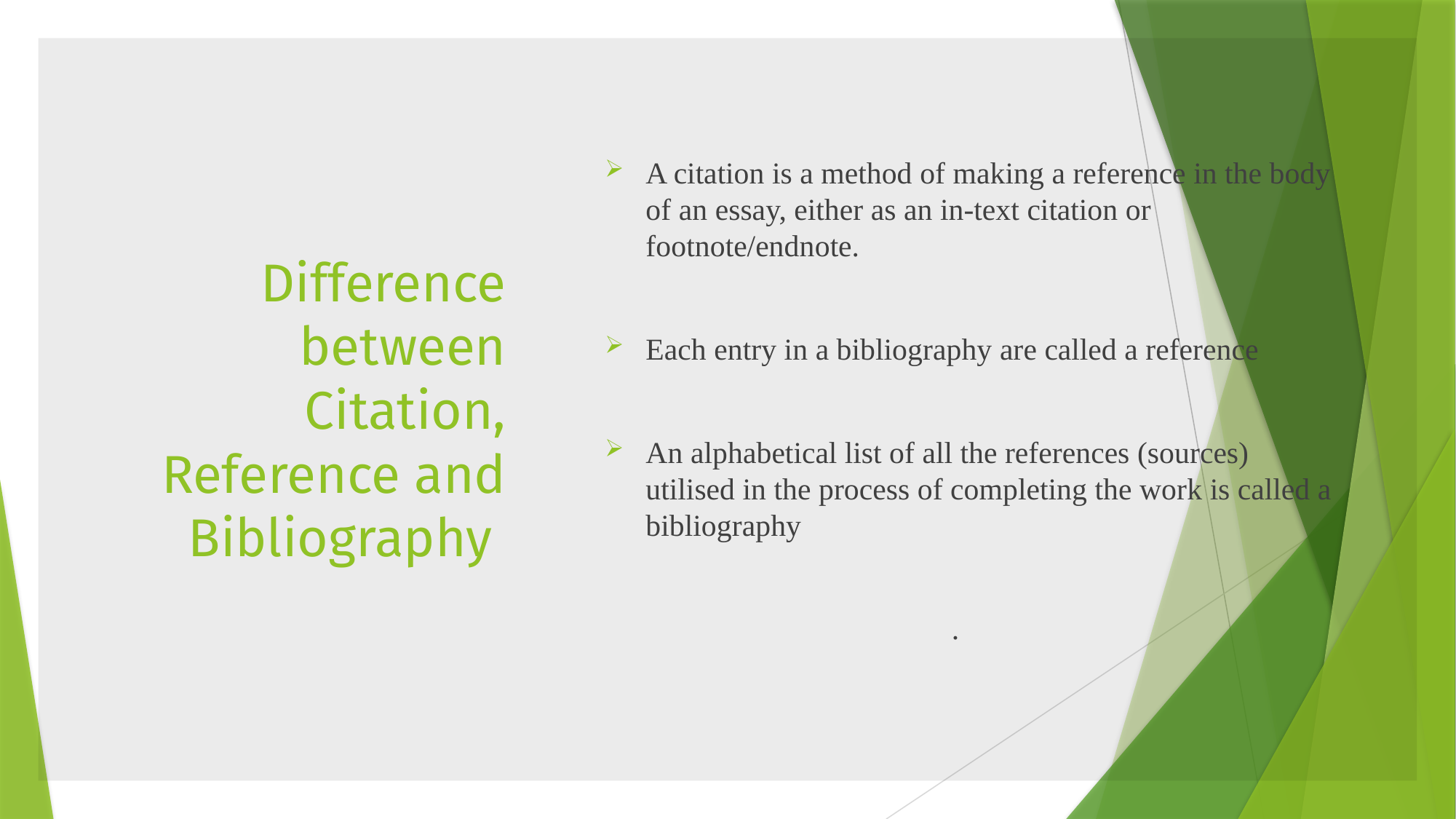

# Difference between Citation, Reference and Bibliography
A citation is a method of making a reference in the body of an essay, either as an in-text citation or footnote/endnote.

Each entry in a bibliography are called a reference

An alphabetical list of all the references (sources) utilised in the process of completing the work is called a bibliography

.